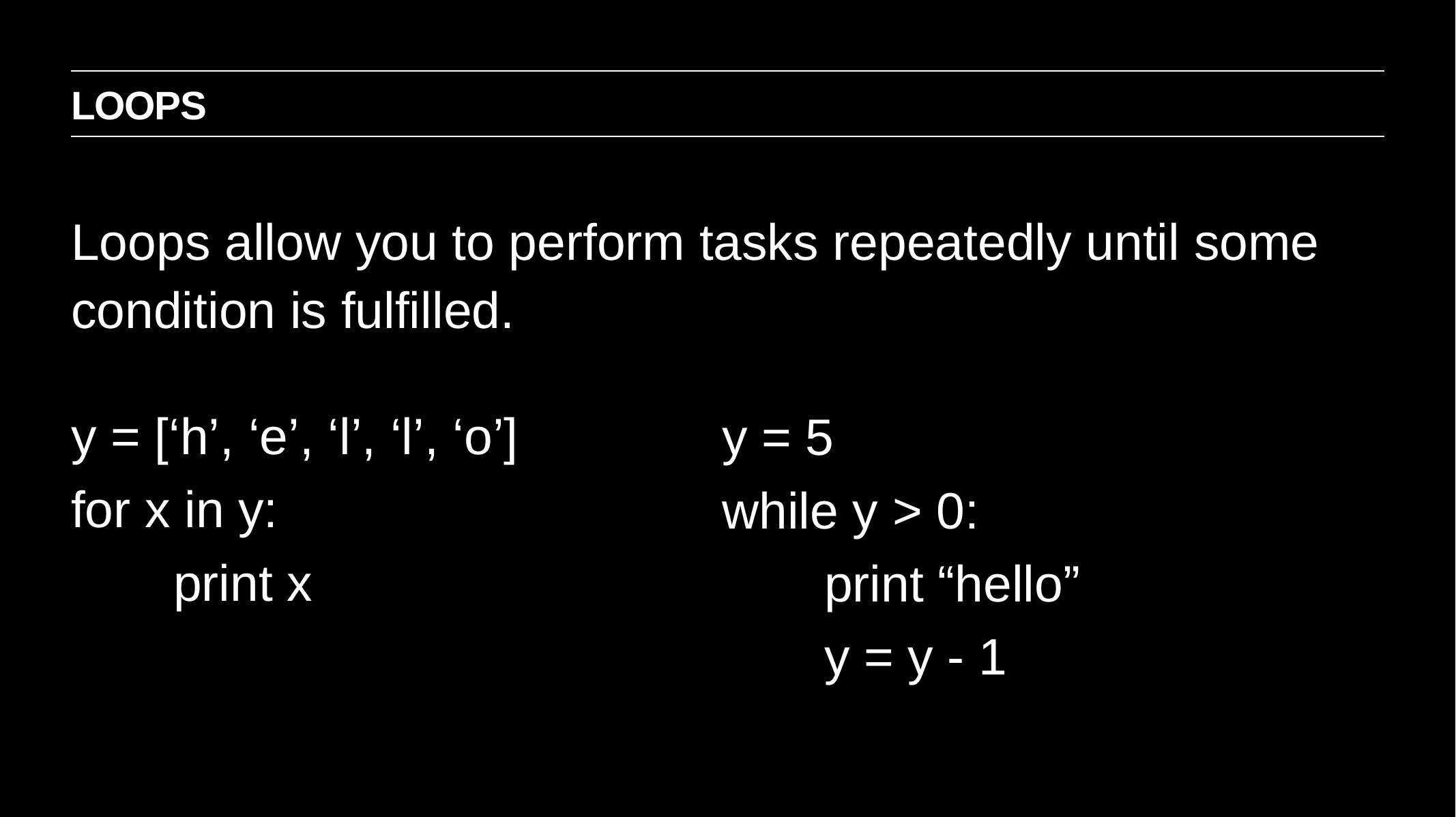

Loops

Loops allow you to perform tasks repeatedly until some condition is fulfilled.

y = [‘h’, ‘e’, ‘l’, ‘l’, ‘o’]
for x in y:
	print x

y = 5
while y > 0:
	print “hello”
	y = y - 1